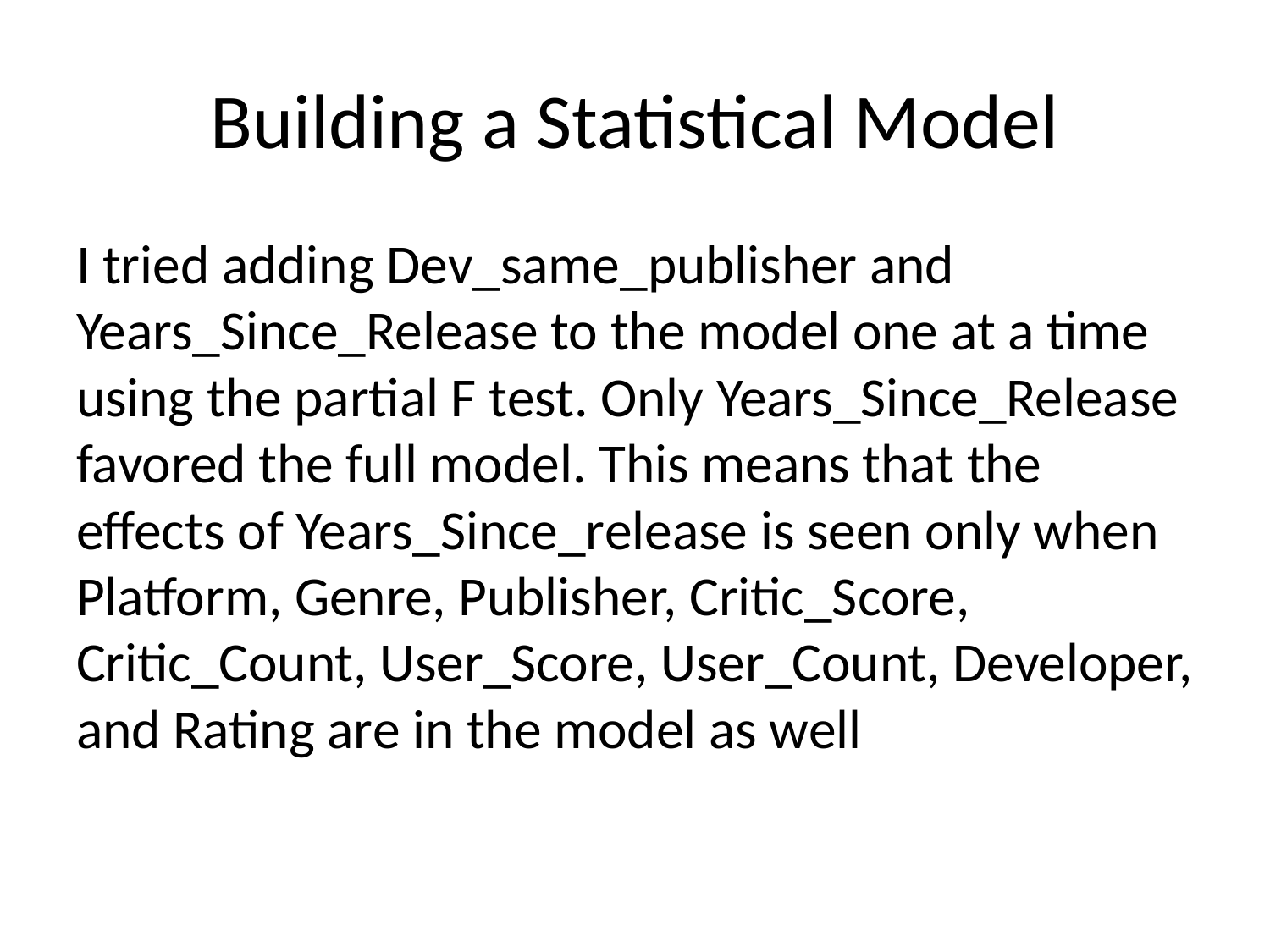

# Building a Statistical Model
I tried adding Dev_same_publisher and Years_Since_Release to the model one at a time using the partial F test. Only Years_Since_Release favored the full model. This means that the effects of Years_Since_release is seen only when Platform, Genre, Publisher, Critic_Score, Critic_Count, User_Score, User_Count, Developer, and Rating are in the model as well